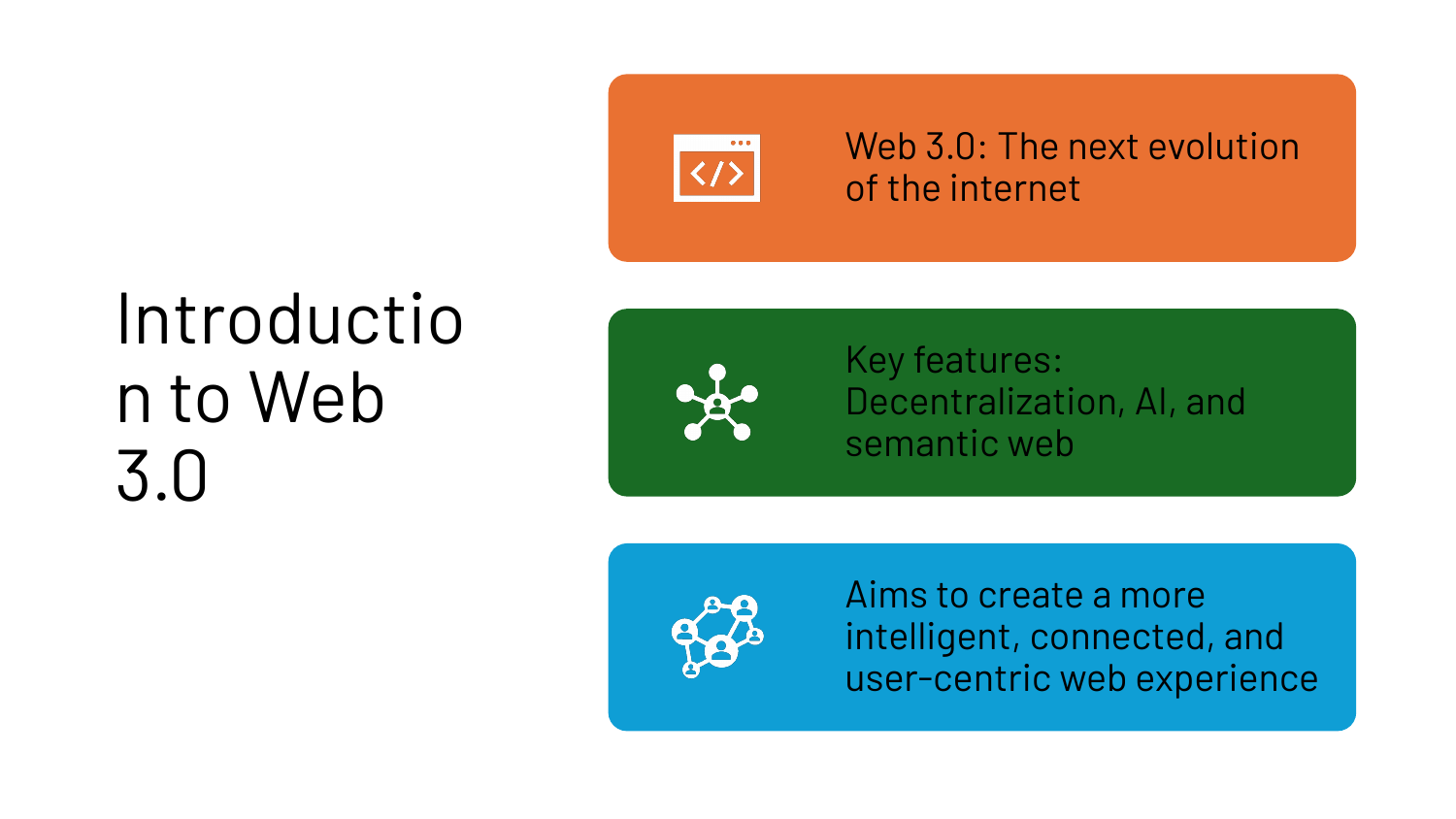

Introduction to Web 3.0
Web 3.0: The next evolution of the internet
Key features: Decentralization, AI, and semantic web
Aims to create a more intelligent, connected, and user-centric web experience